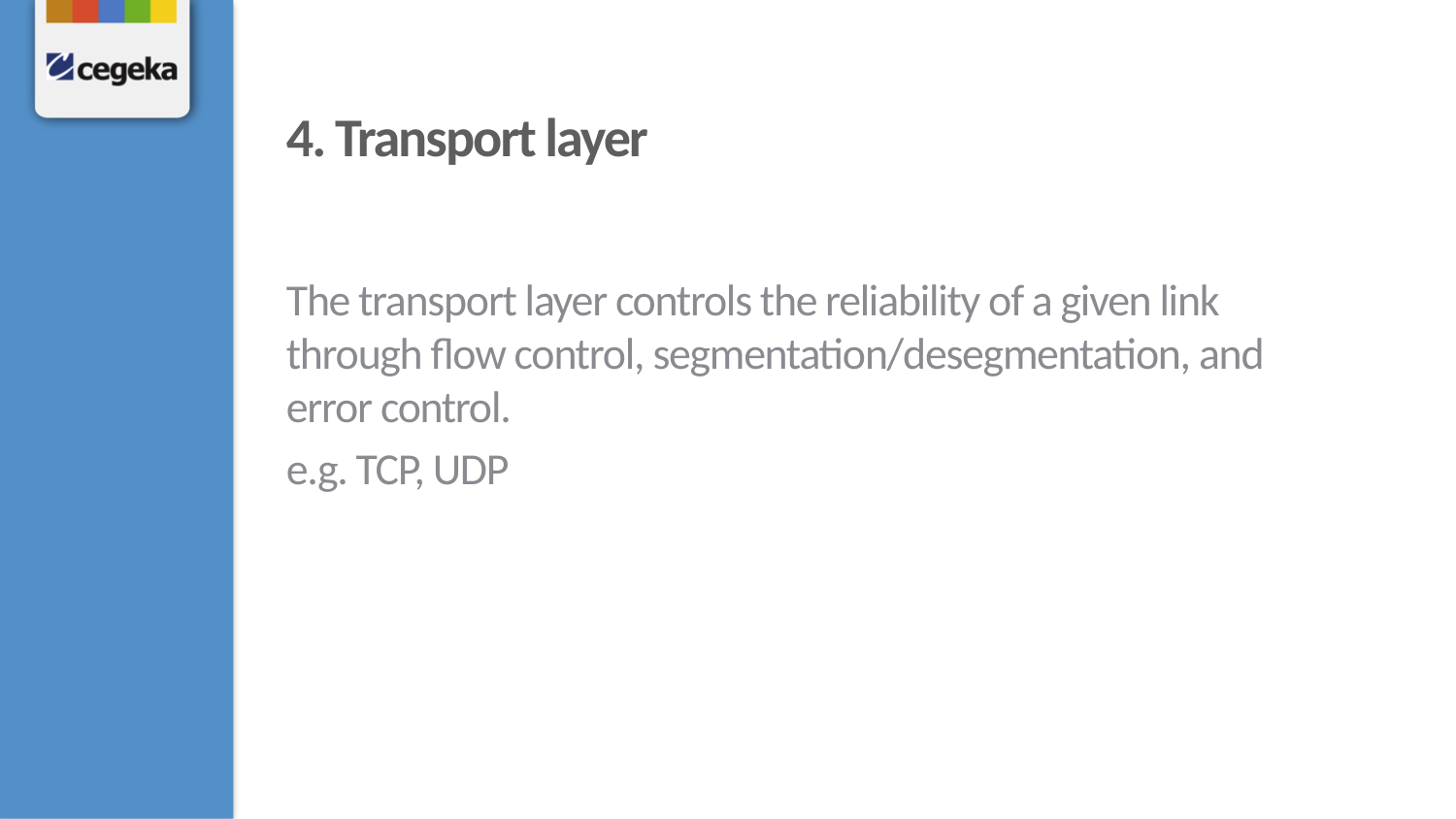

# 4. Transport layer
The transport layer controls the reliability of a given link through flow control, segmentation/desegmentation, and error control.
e.g. TCP, UDP